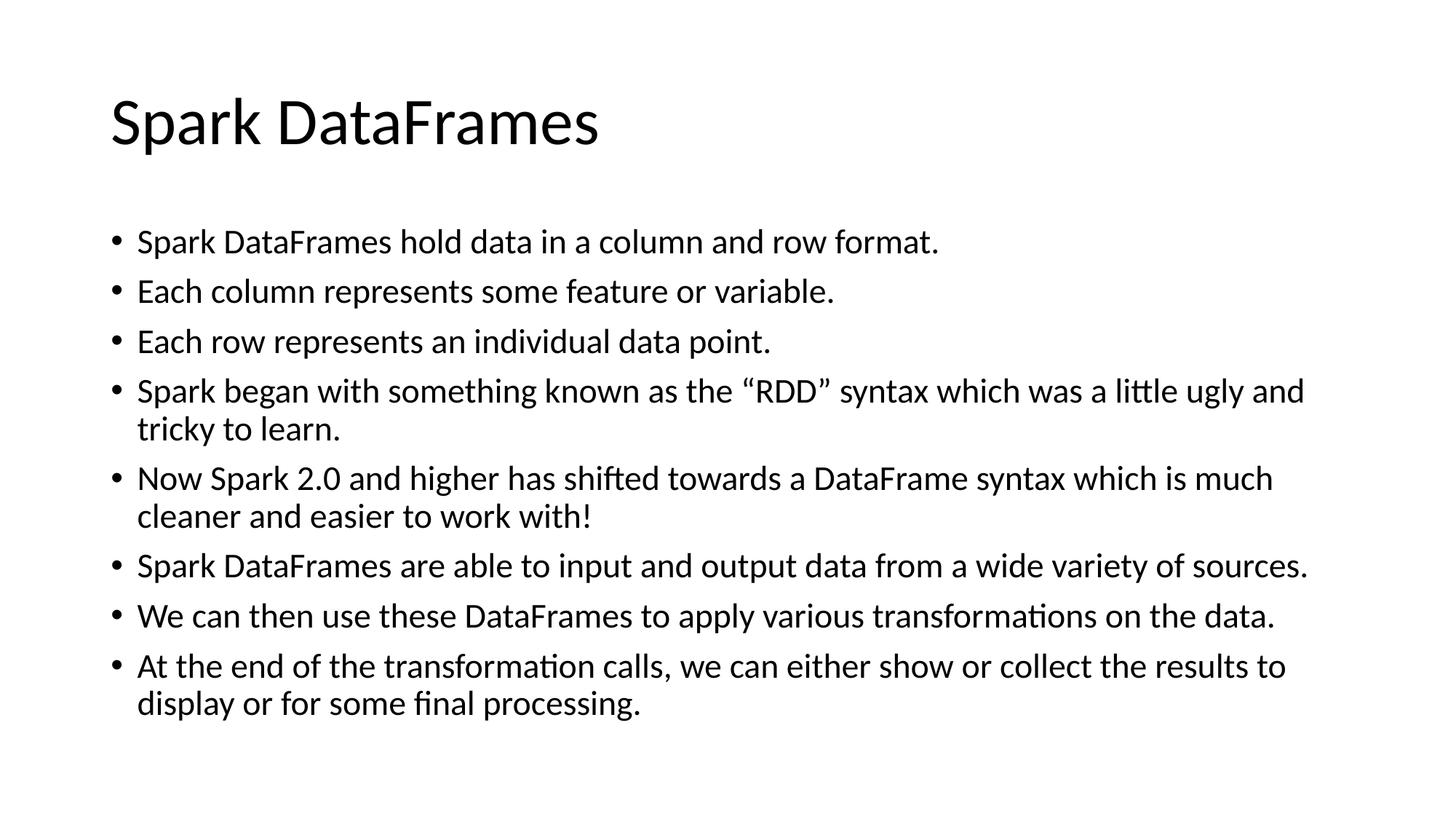

# Spark DataFrames
Spark DataFrames hold data in a column and row format.
Each column represents some feature or variable.
Each row represents an individual data point.
Spark began with something known as the “RDD” syntax which was a little ugly and tricky to learn.
Now Spark 2.0 and higher has shifted towards a DataFrame syntax which is much cleaner and easier to work with!
Spark DataFrames are able to input and output data from a wide variety of sources.
We can then use these DataFrames to apply various transformations on the data.
At the end of the transformation calls, we can either show or collect the results to display or for some final processing.